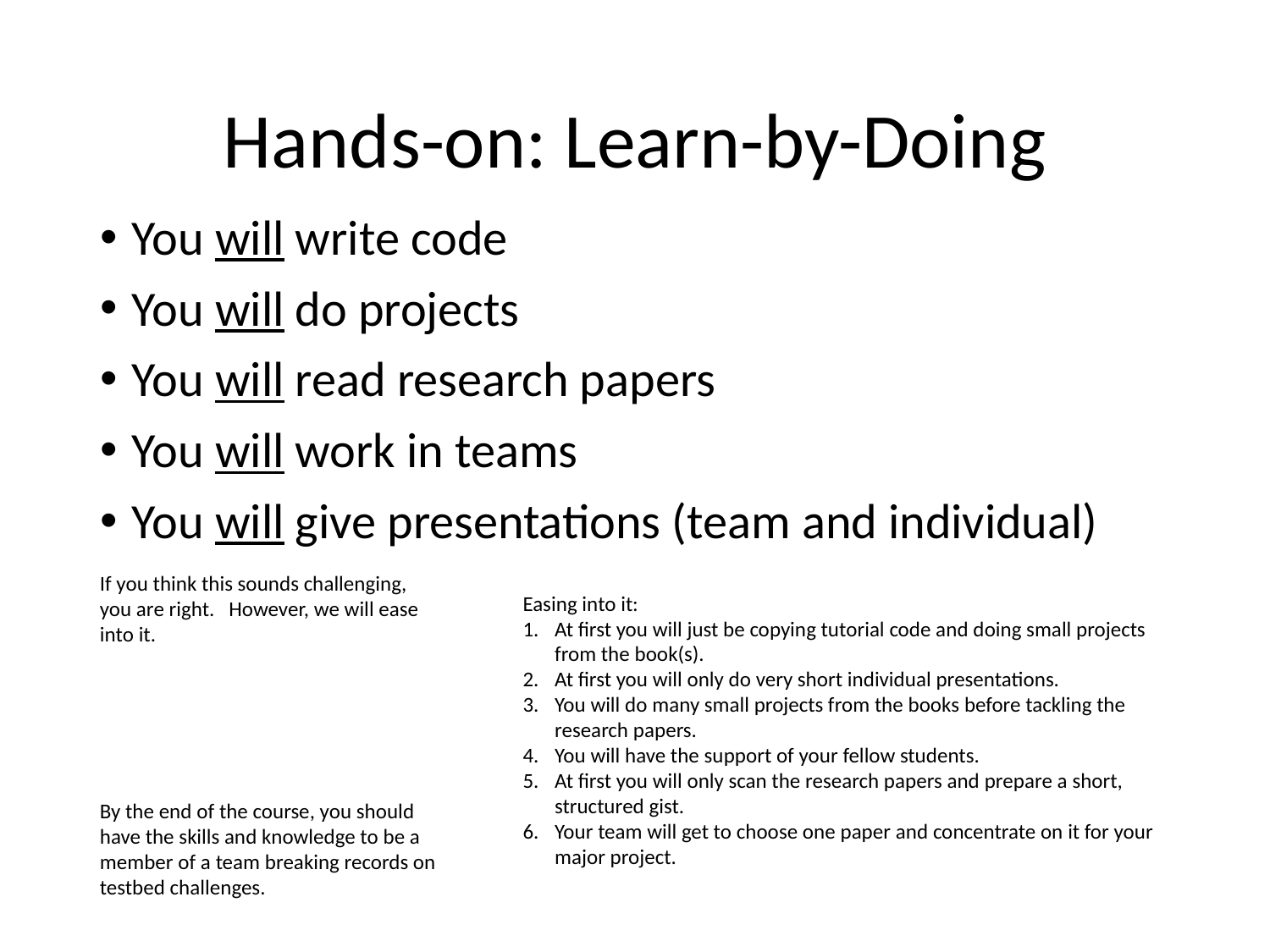

# Hands-on: Learn-by-Doing
You will write code
You will do projects
You will read research papers
You will work in teams
You will give presentations (team and individual)
If you think this sounds challenging, you are right.   However, we will ease into it.
Easing into it:
At first you will just be copying tutorial code and doing small projects from the book(s).
At first you will only do very short individual presentations.
You will do many small projects from the books before tackling the research papers.
You will have the support of your fellow students.
At first you will only scan the research papers and prepare a short, structured gist.
Your team will get to choose one paper and concentrate on it for your major project.
By the end of the course, you should have the skills and knowledge to be a member of a team breaking records on testbed challenges.